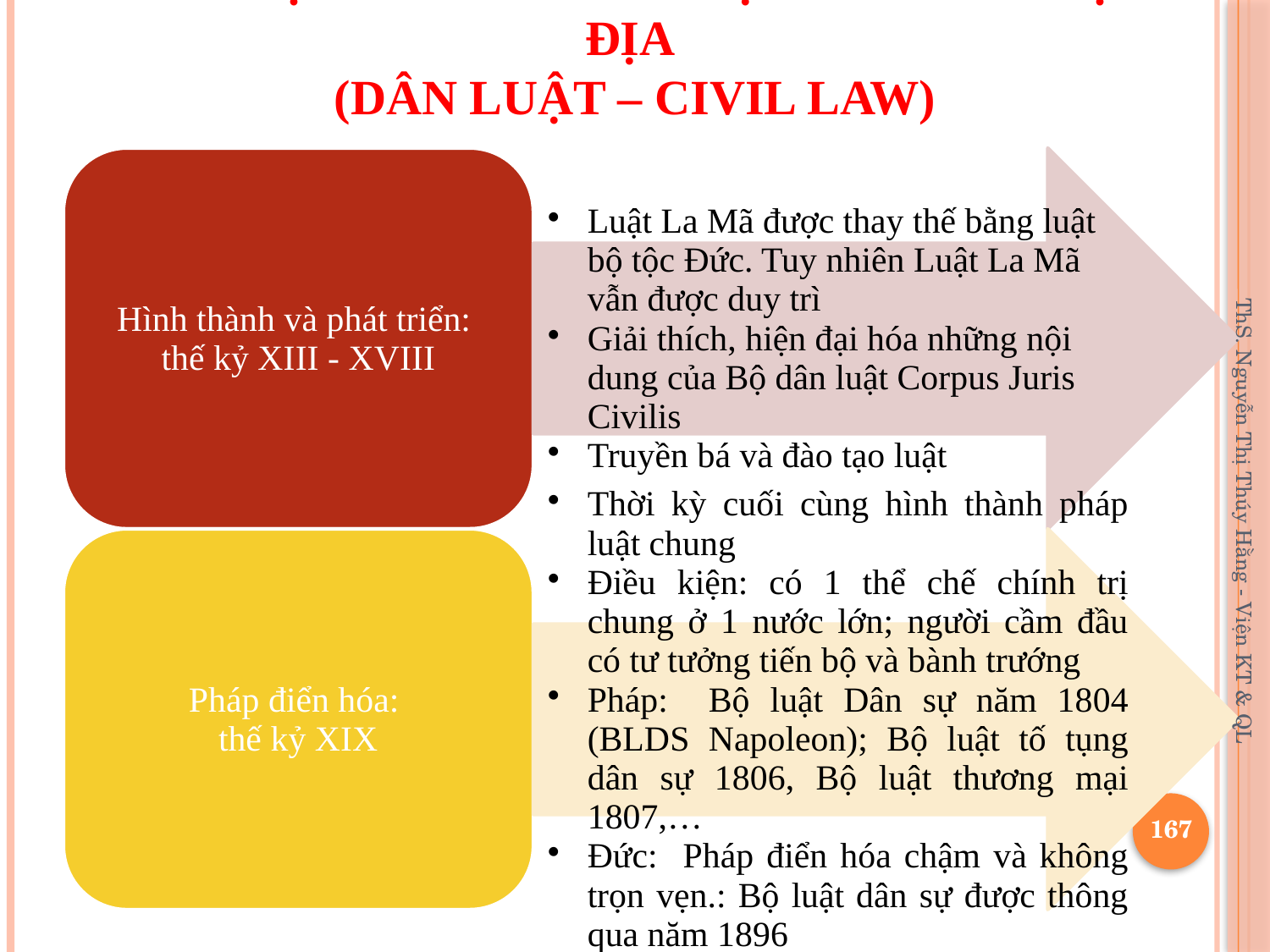

# 5.1.2. Hệ thống pháp luật châu Âu lục địa (Dân luật – Civil law)
Hình thành và phát triển:
thế kỷ XIII - XVIII
Luật La Mã được thay thế bằng luật bộ tộc Đức. Tuy nhiên Luật La Mã vẫn được duy trì
Pháp điển hóa:
thế kỷ XIX
Giải thích, hiện đại hóa những nội dung của Bộ dân luật Corpus Juris Civilis
Truyền bá và đào tạo luật
Đức:  Pháp điển hóa chậm và không trọn vẹn.: Bộ luật dân sự được thông qua năm 1896
Pháp:  Bộ luật Dân sự năm 1804 (BLDS Napoleon); Bộ luật tố tụng dân sự 1806, Bộ luật thương mại 1807,…
Điều kiện: có 1 thể chế chính trị chung ở 1 nước lớn; người cầm đầu có tư tưởng tiến bộ và bành trướng
Thời kỳ cuối cùng hình thành pháp luật chung
ThS. Nguyễn Thị Thúy Hằng - Viện KT & QL
167